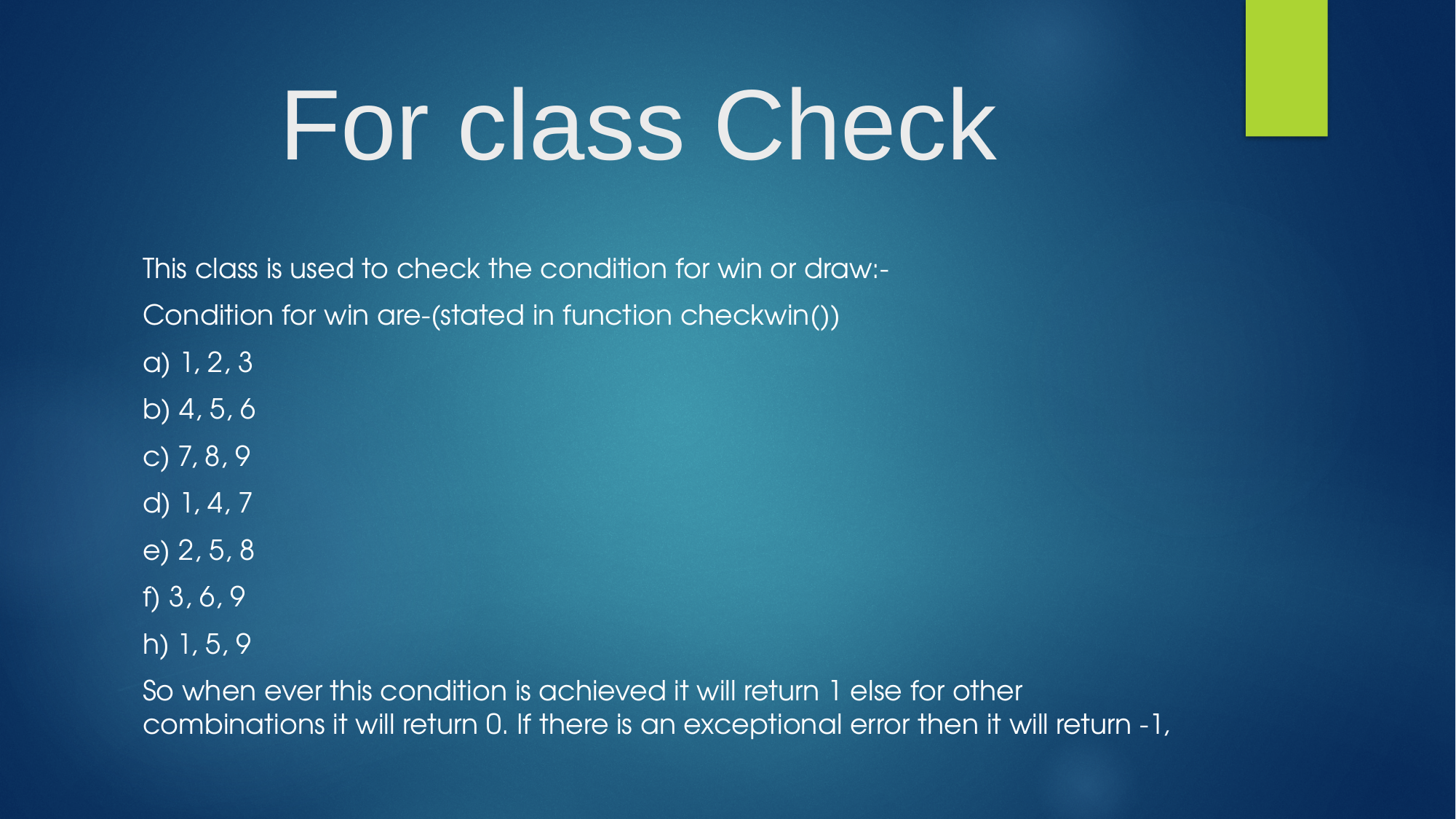

# For class Check
This class is used to check the condition for win or draw:-
Condition for win are-(stated in function checkwin())
a) 1, 2, 3
b) 4, 5, 6
c) 7, 8, 9
d) 1, 4, 7
e) 2, 5, 8
f) 3, 6, 9
h) 1, 5, 9
So when ever this condition is achieved it will return 1 else for other combinations it will return 0. If there is an exceptional error then it will return -1,